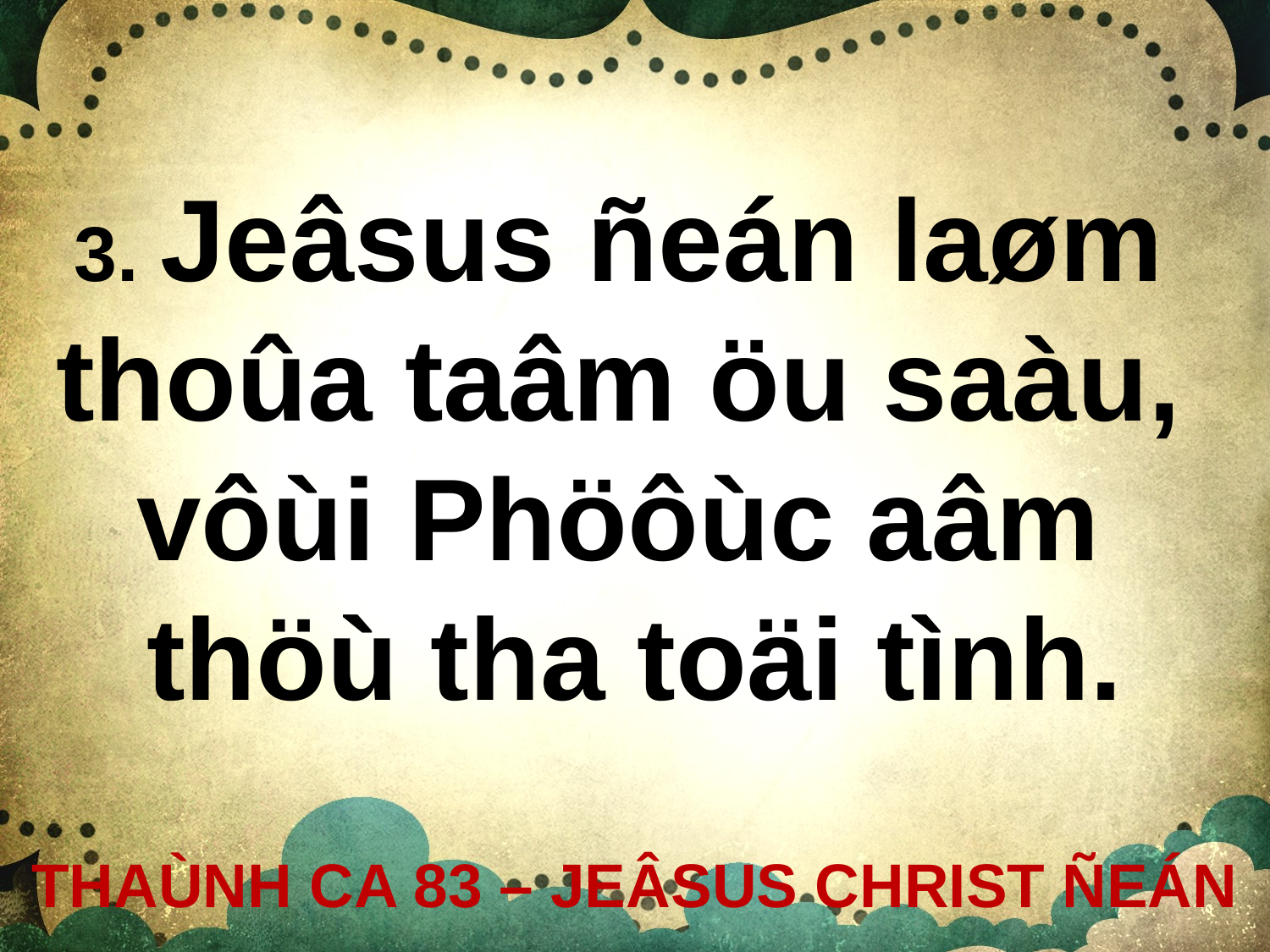

3. Jeâsus ñeán laøm
thoûa taâm öu saàu,
vôùi Phöôùc aâm
thöù tha toäi tình.
THAÙNH CA 83 – JEÂSUS CHRIST ÑEÁN